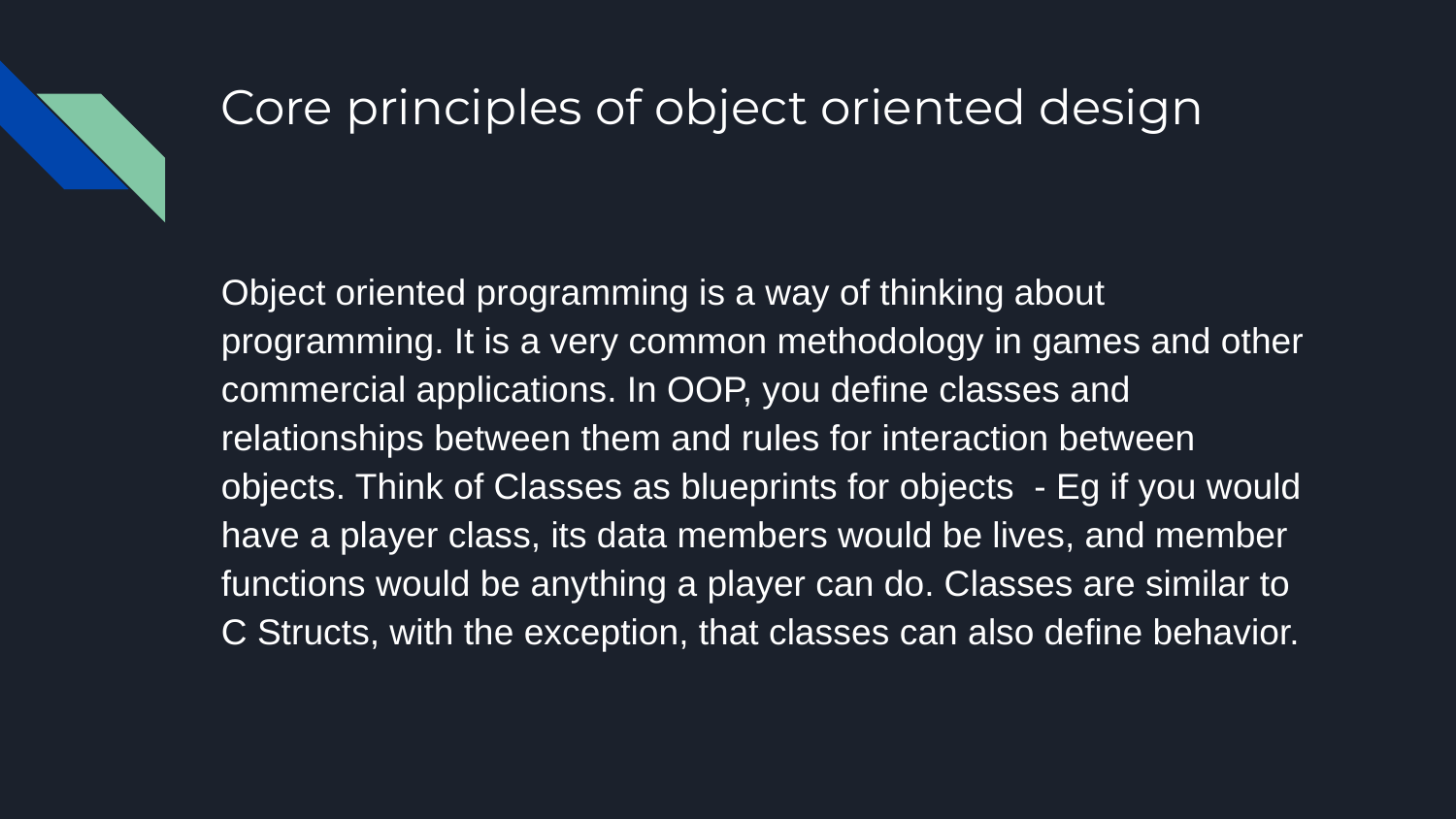

# Core principles of object oriented design
Object oriented programming is a way of thinking about programming. It is a very common methodology in games and other commercial applications. In OOP, you define classes and relationships between them and rules for interaction between objects. Think of Classes as blueprints for objects  - Eg if you would have a player class, its data members would be lives, and member functions would be anything a player can do. Classes are similar to C Structs, with the exception, that classes can also define behavior.